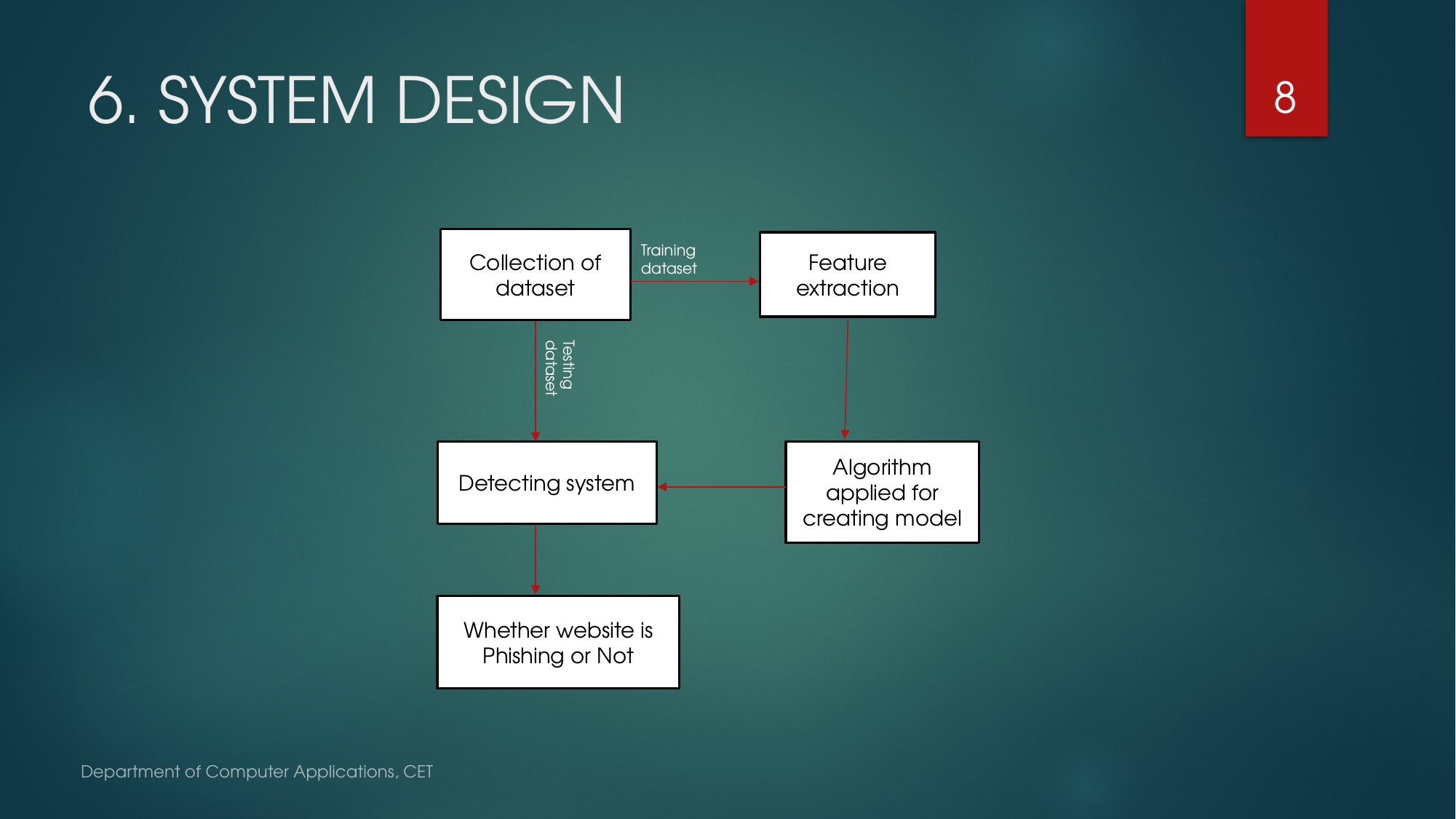

8
# 6. SYSTEM DESIGN
Collection of dataset
Feature extraction
Training dataset
Testing dataset
Algorithm applied for creating model
Detecting system
Whether website is Phishing or Not
Department of Computer Applications, CET